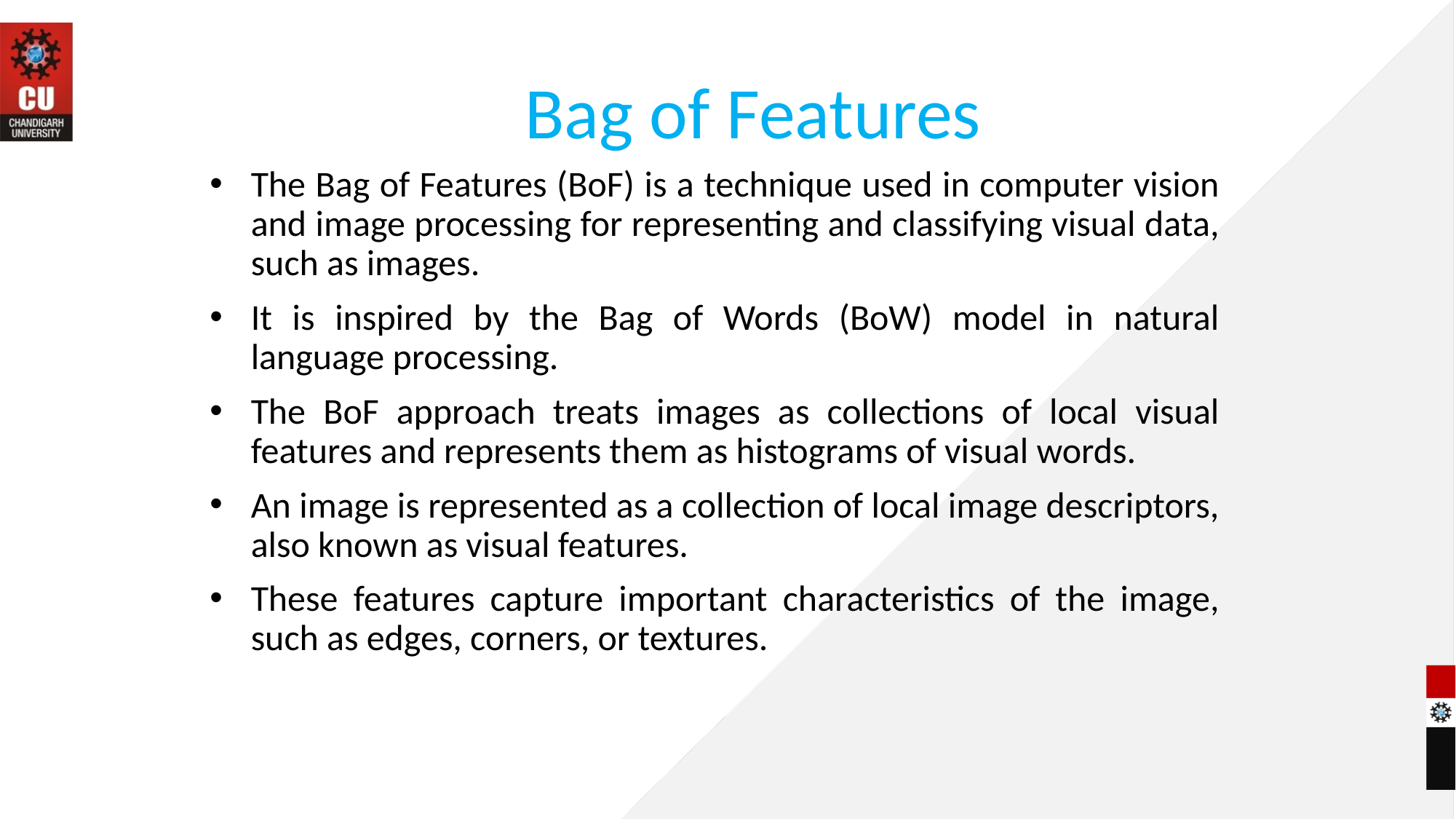

# Bag of Features
The Bag of Features (BoF) is a technique used in computer vision and image processing for representing and classifying visual data, such as images.
It is inspired by the Bag of Words (BoW) model in natural language processing.
The BoF approach treats images as collections of local visual features and represents them as histograms of visual words.
An image is represented as a collection of local image descriptors, also known as visual features.
These features capture important characteristics of the image, such as edges, corners, or textures.